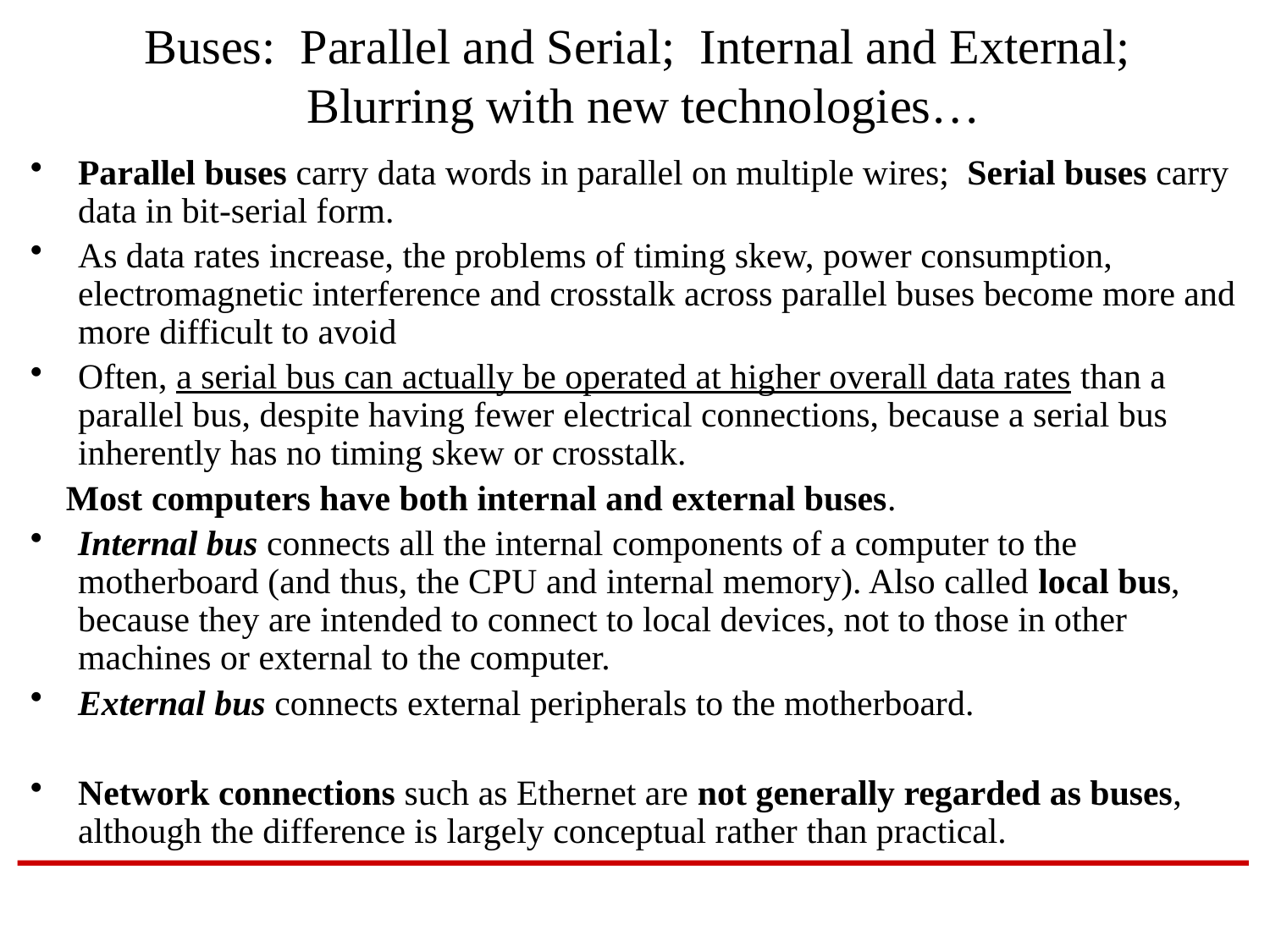

# Buses:  Parallel and Serial;  Internal and External;  Blurring with new technologies…
Parallel buses carry data words in parallel on multiple wires;  Serial buses carry data in bit-serial form.
As data rates increase, the problems of timing skew, power consumption, electromagnetic interference and crosstalk across parallel buses become more and more difficult to avoid
Often, a serial bus can actually be operated at higher overall data rates than a parallel bus, despite having fewer electrical connections, because a serial bus inherently has no timing skew or crosstalk.
    Most computers have both internal and external buses.
Internal bus connects all the internal components of a computer to the motherboard (and thus, the CPU and internal memory). Also called local bus, because they are intended to connect to local devices, not to those in other machines or external to the computer.
External bus connects external peripherals to the motherboard.

Network connections such as Ethernet are not generally regarded as buses, although the difference is largely conceptual rather than practical.